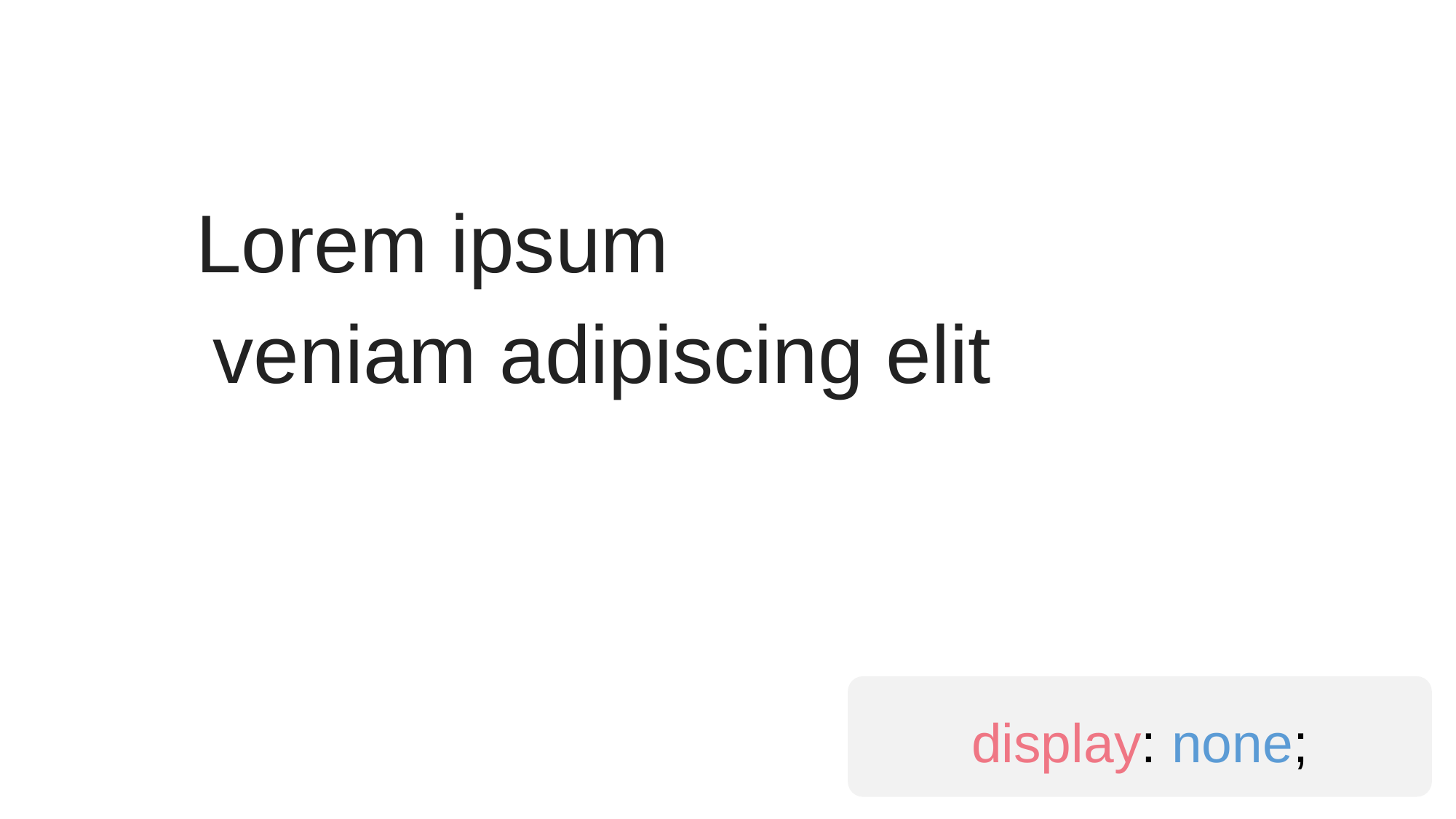

Lorem ipsum
veniam adipiscing elit

display: none;